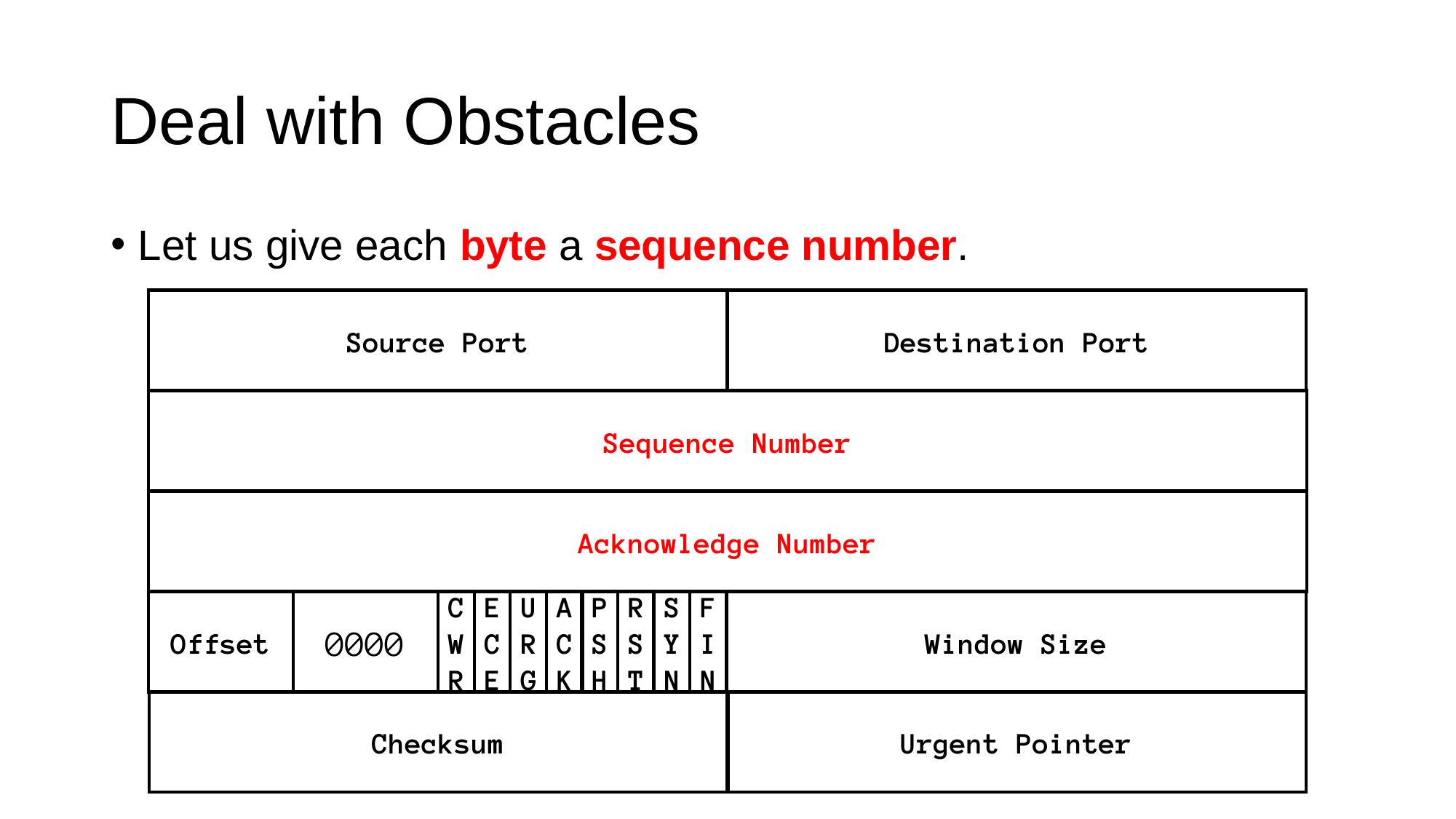

# Deal with Obstacles
Let us give each byte a sequence number.
Source Port
Destination Port
Sequence Number
Acknowledge Number
Offset
0000
C
W
R
E
C
E
U
R
G
A
C
K
P
S
H
R
S
T
S
Y
N
F
I
N
Window Size
Checksum
Urgent Pointer